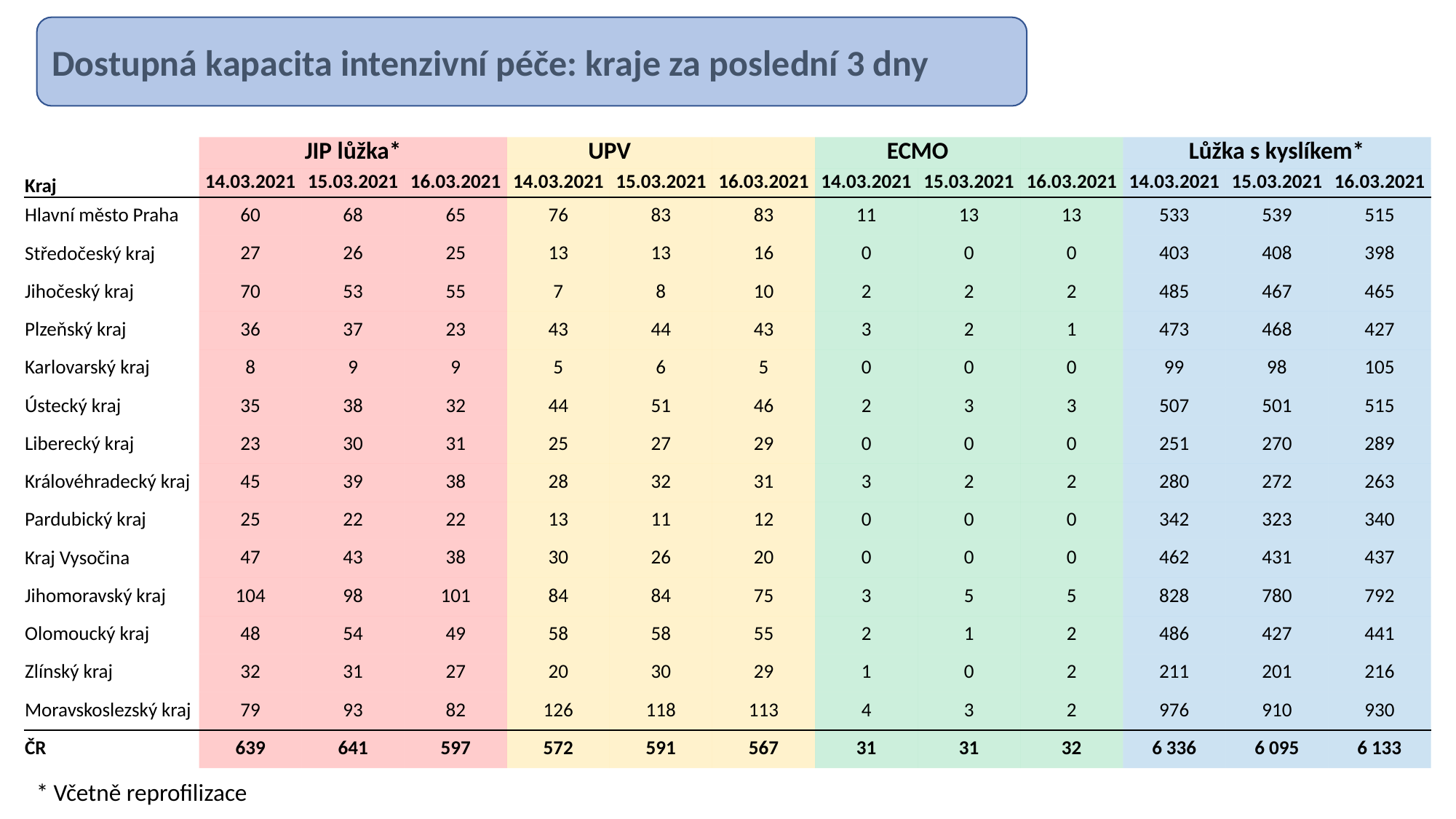

Dostupná kapacita intenzivní péče: kraje za poslední 3 dny
|  | JIP lůžka\* |  |  | UPV |  |  | ECMO |  |  | Lůžka s kyslíkem\* |  |  |
| --- | --- | --- | --- | --- | --- | --- | --- | --- | --- | --- | --- | --- |
| Kraj | 14.03.2021 | 15.03.2021 | 16.03.2021 | 14.03.2021 | 15.03.2021 | 16.03.2021 | 14.03.2021 | 15.03.2021 | 16.03.2021 | 14.03.2021 | 15.03.2021 | 16.03.2021 |
| Hlavní město Praha | 60 | 68 | 65 | 76 | 83 | 83 | 11 | 13 | 13 | 533 | 539 | 515 |
| Středočeský kraj | 27 | 26 | 25 | 13 | 13 | 16 | 0 | 0 | 0 | 403 | 408 | 398 |
| Jihočeský kraj | 70 | 53 | 55 | 7 | 8 | 10 | 2 | 2 | 2 | 485 | 467 | 465 |
| Plzeňský kraj | 36 | 37 | 23 | 43 | 44 | 43 | 3 | 2 | 1 | 473 | 468 | 427 |
| Karlovarský kraj | 8 | 9 | 9 | 5 | 6 | 5 | 0 | 0 | 0 | 99 | 98 | 105 |
| Ústecký kraj | 35 | 38 | 32 | 44 | 51 | 46 | 2 | 3 | 3 | 507 | 501 | 515 |
| Liberecký kraj | 23 | 30 | 31 | 25 | 27 | 29 | 0 | 0 | 0 | 251 | 270 | 289 |
| Královéhradecký kraj | 45 | 39 | 38 | 28 | 32 | 31 | 3 | 2 | 2 | 280 | 272 | 263 |
| Pardubický kraj | 25 | 22 | 22 | 13 | 11 | 12 | 0 | 0 | 0 | 342 | 323 | 340 |
| Kraj Vysočina | 47 | 43 | 38 | 30 | 26 | 20 | 0 | 0 | 0 | 462 | 431 | 437 |
| Jihomoravský kraj | 104 | 98 | 101 | 84 | 84 | 75 | 3 | 5 | 5 | 828 | 780 | 792 |
| Olomoucký kraj | 48 | 54 | 49 | 58 | 58 | 55 | 2 | 1 | 2 | 486 | 427 | 441 |
| Zlínský kraj | 32 | 31 | 27 | 20 | 30 | 29 | 1 | 0 | 2 | 211 | 201 | 216 |
| Moravskoslezský kraj | 79 | 93 | 82 | 126 | 118 | 113 | 4 | 3 | 2 | 976 | 910 | 930 |
| ČR | 639 | 641 | 597 | 572 | 591 | 567 | 31 | 31 | 32 | 6 336 | 6 095 | 6 133 |
* Včetně reprofilizace